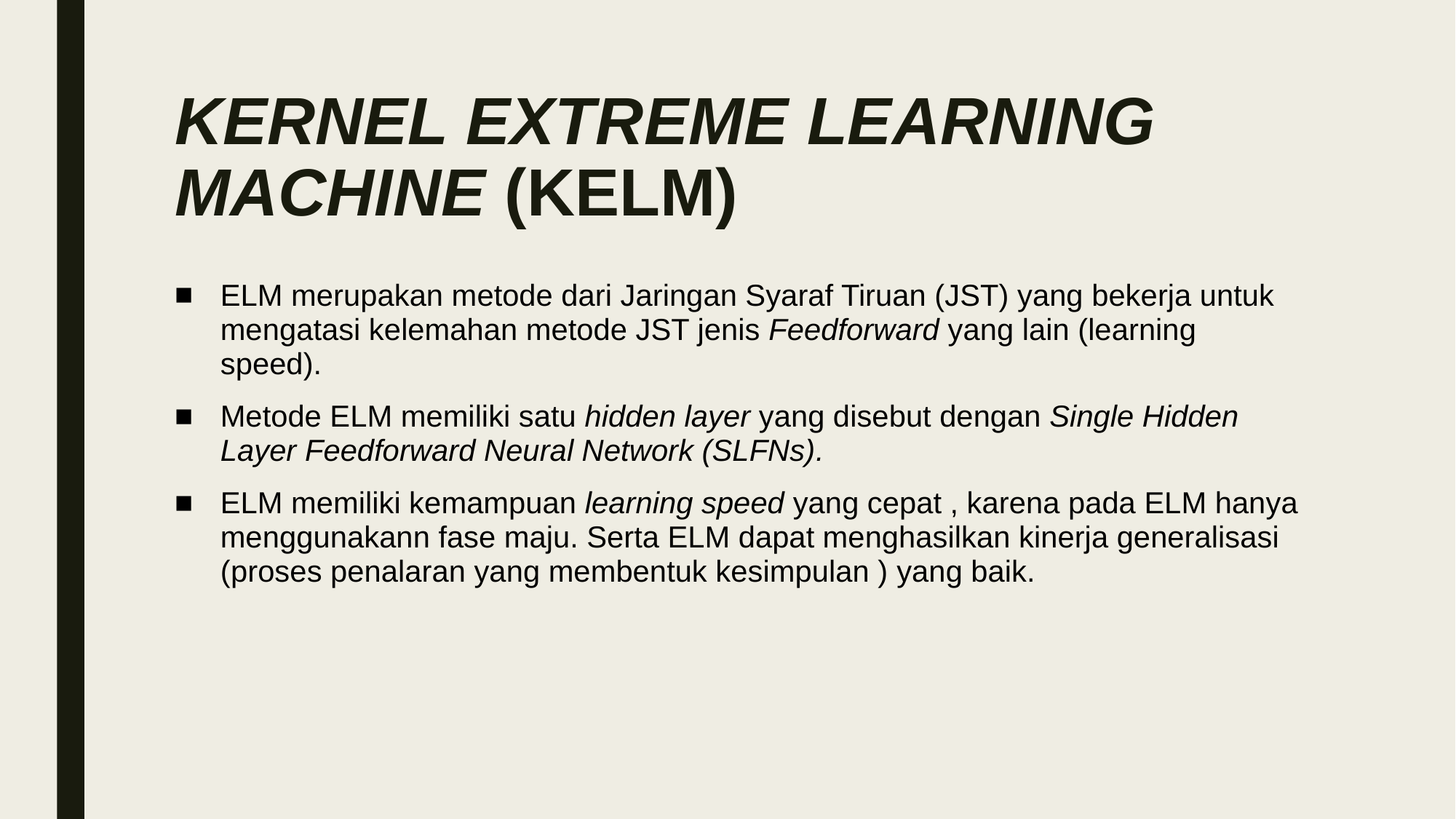

# KERNEL EXTREME LEARNING MACHINE (KELM)
ELM merupakan metode dari Jaringan Syaraf Tiruan (JST) yang bekerja untuk mengatasi kelemahan metode JST jenis Feedforward yang lain (learning speed).
Metode ELM memiliki satu hidden layer yang disebut dengan Single Hidden Layer Feedforward Neural Network (SLFNs).
ELM memiliki kemampuan learning speed yang cepat , karena pada ELM hanya menggunakann fase maju. Serta ELM dapat menghasilkan kinerja generalisasi (proses penalaran yang membentuk kesimpulan ) yang baik.